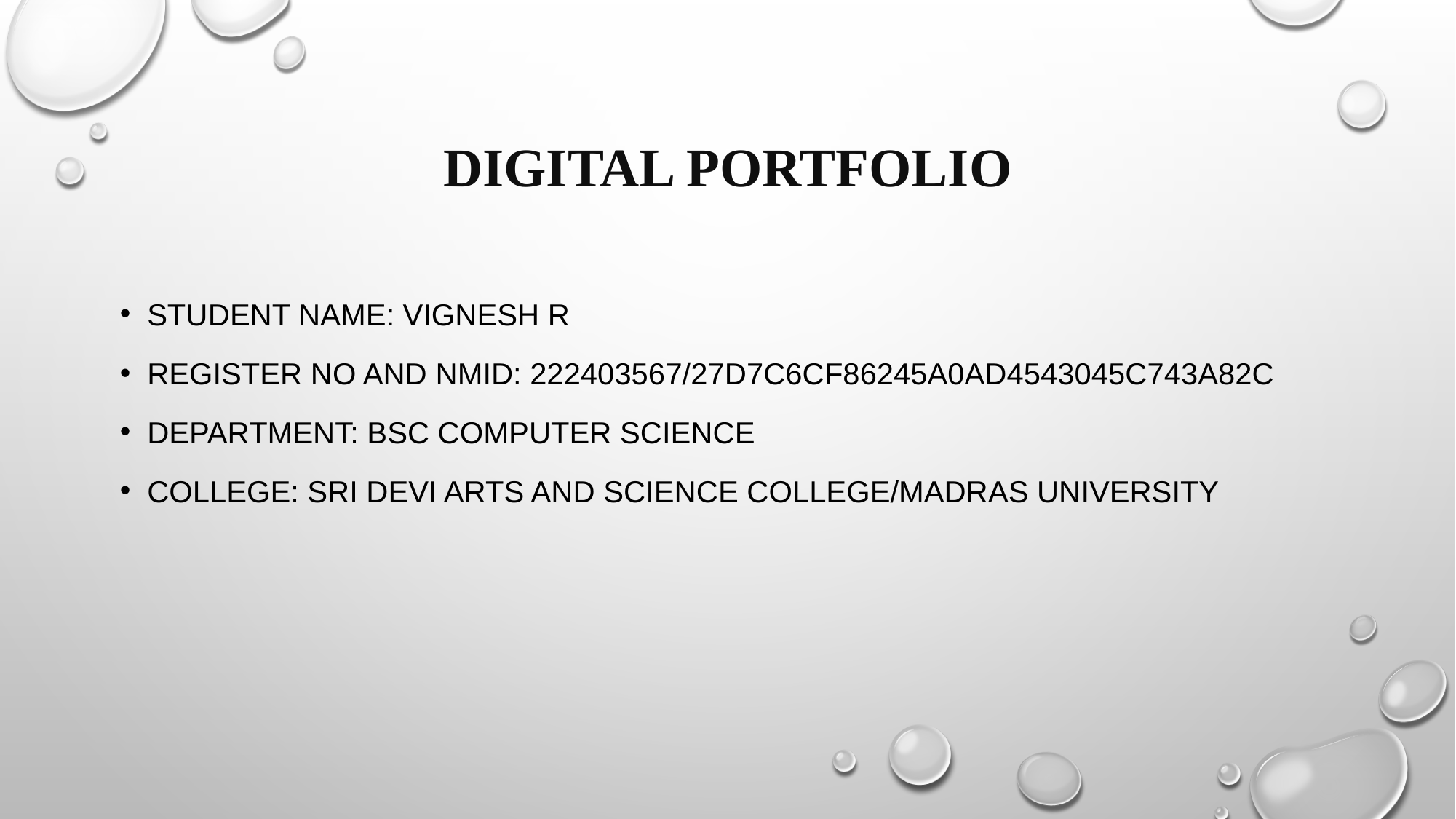

# Digital Portfolio
STUDENT NAME: VIGNESH R
REGISTER NO AND NMID: 222403567/27D7C6CF86245A0AD4543045C743A82C
DEPARTMENT: Bsc computer science
COLLEGE: sri devi arts and science college/madras university